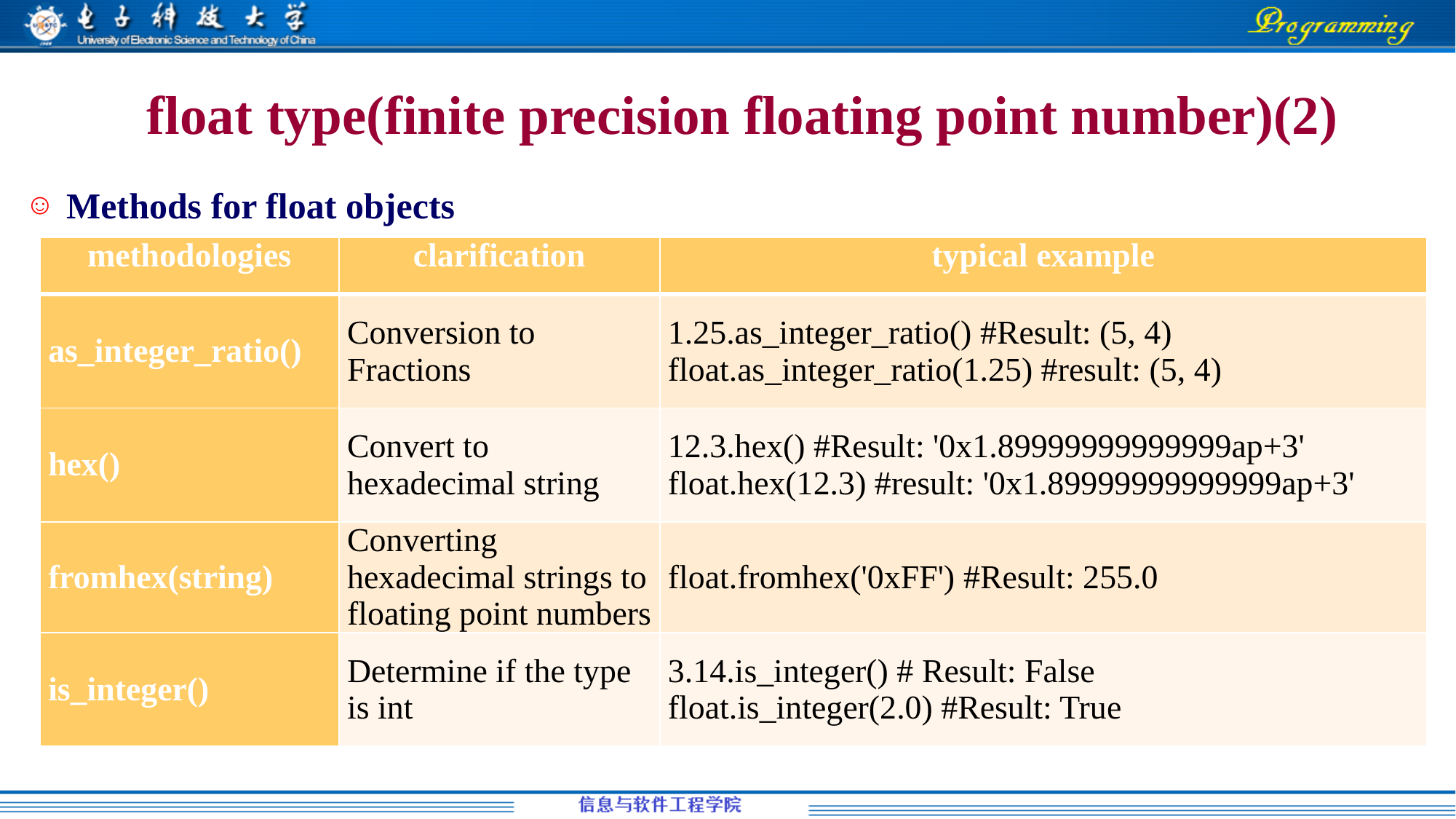

# float type(finite precision floating point number)(2)
Methods for float objects

| methodologies | clarification | typical example |
| --- | --- | --- |
| as\_integer\_ratio() | Conversion to Fractions | 1.25.as\_integer\_ratio() #Result: (5, 4) float.as\_integer\_ratio(1.25) #result: (5, 4) |
| hex() | Convert to hexadecimal string | 12.3.hex() #Result: '0x1.89999999999999ap+3' float.hex(12.3) #result: '0x1.89999999999999ap+3' |
| fromhex(string) | Converting hexadecimal strings to floating point numbers | float.fromhex('0xFF') #Result: 255.0 |
| is\_integer() | Determine if the type is int | 3.14.is\_integer() # Result: False float.is\_integer(2.0) #Result: True |